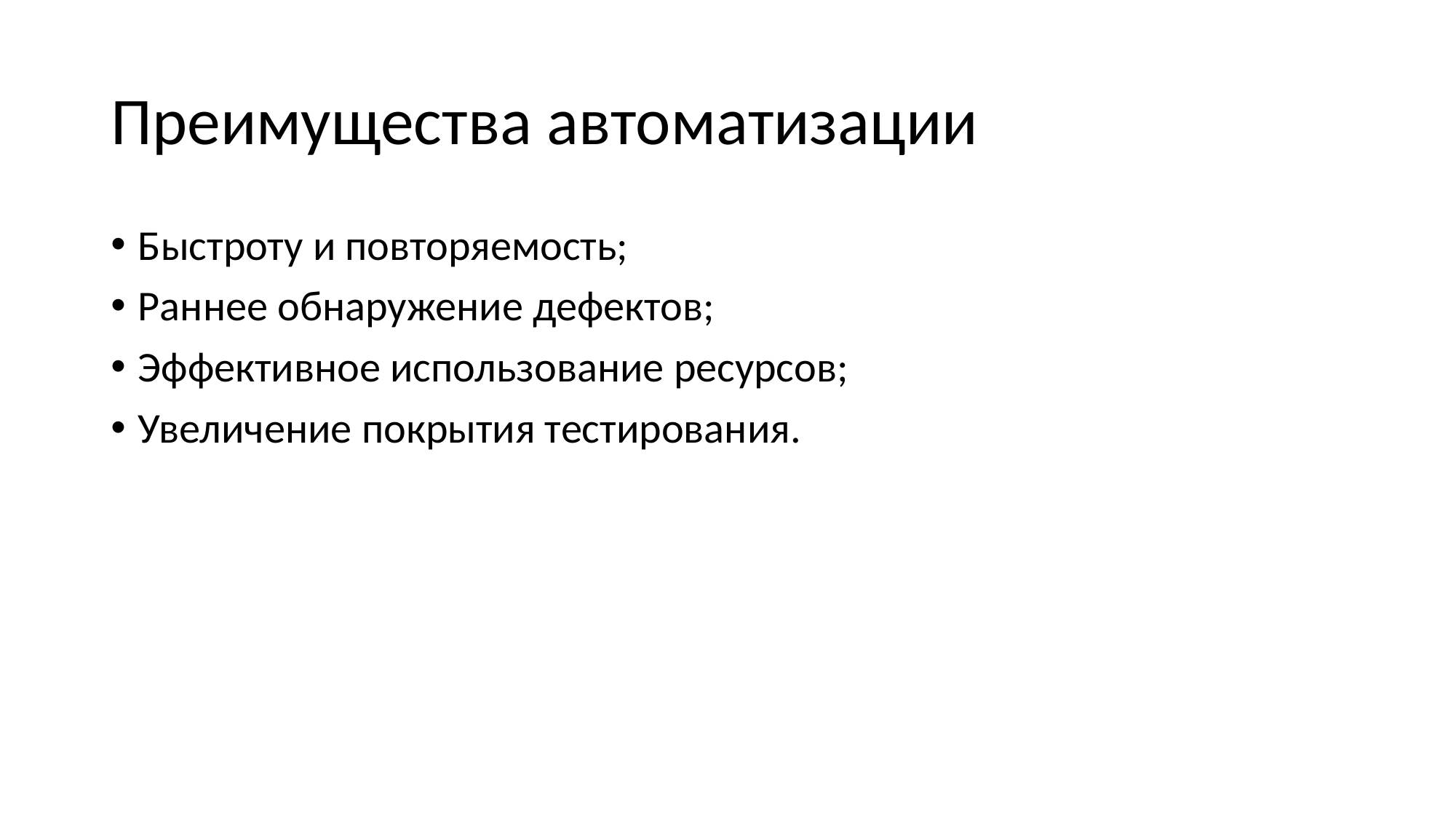

# Преимущества автоматизации
Быстроту и повторяемость;
Раннее обнаружение дефектов;
Эффективное использование ресурсов;
Увеличение покрытия тестирования.